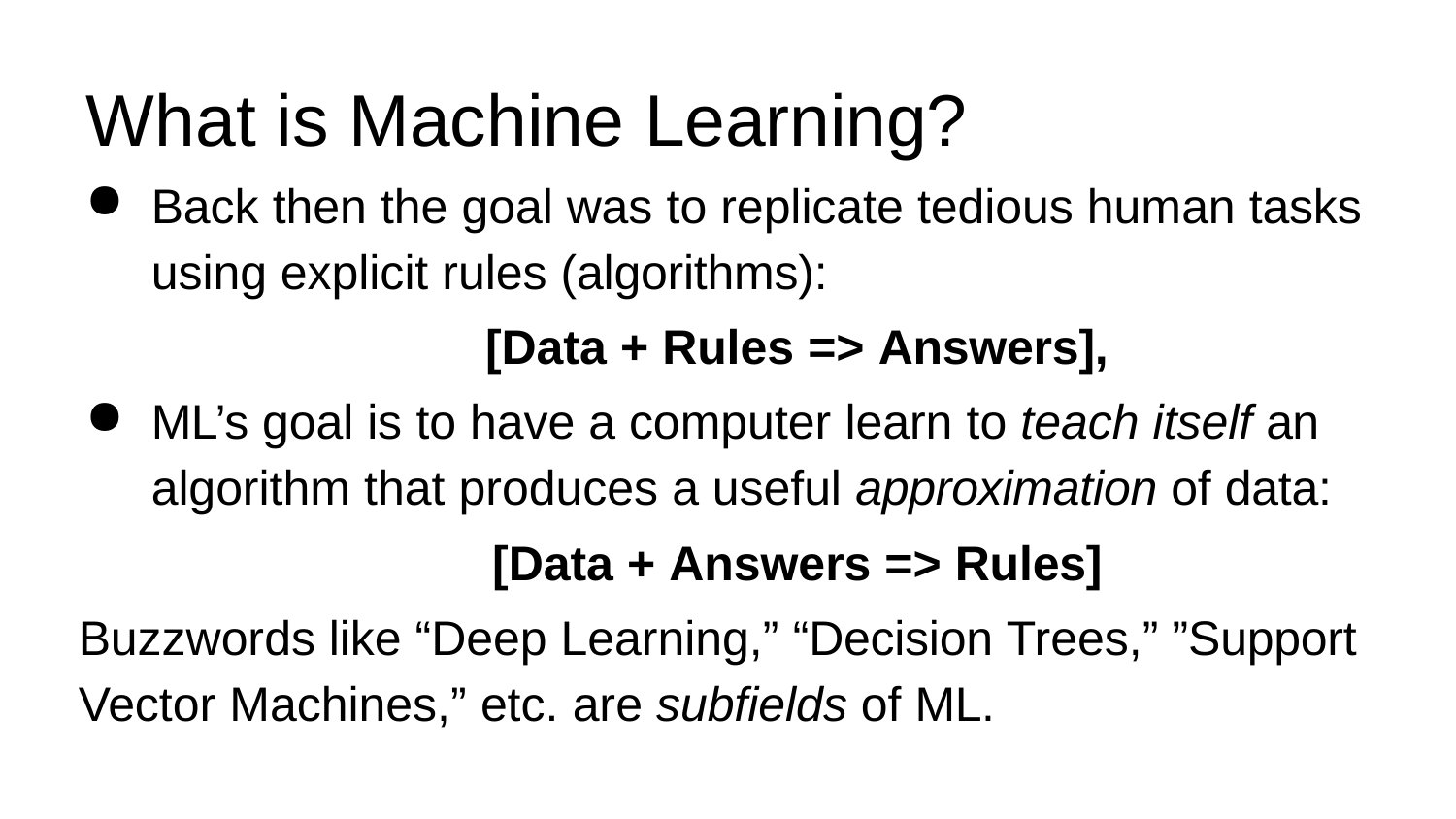

# What is Machine Learning?
Back then the goal was to replicate tedious human tasks using explicit rules (algorithms):
[Data + Rules => Answers],
ML’s goal is to have a computer learn to teach itself an algorithm that produces a useful approximation of data:
[Data + Answers => Rules]
Buzzwords like “Deep Learning,” “Decision Trees,” ”Support Vector Machines,” etc. are subfields of ML.